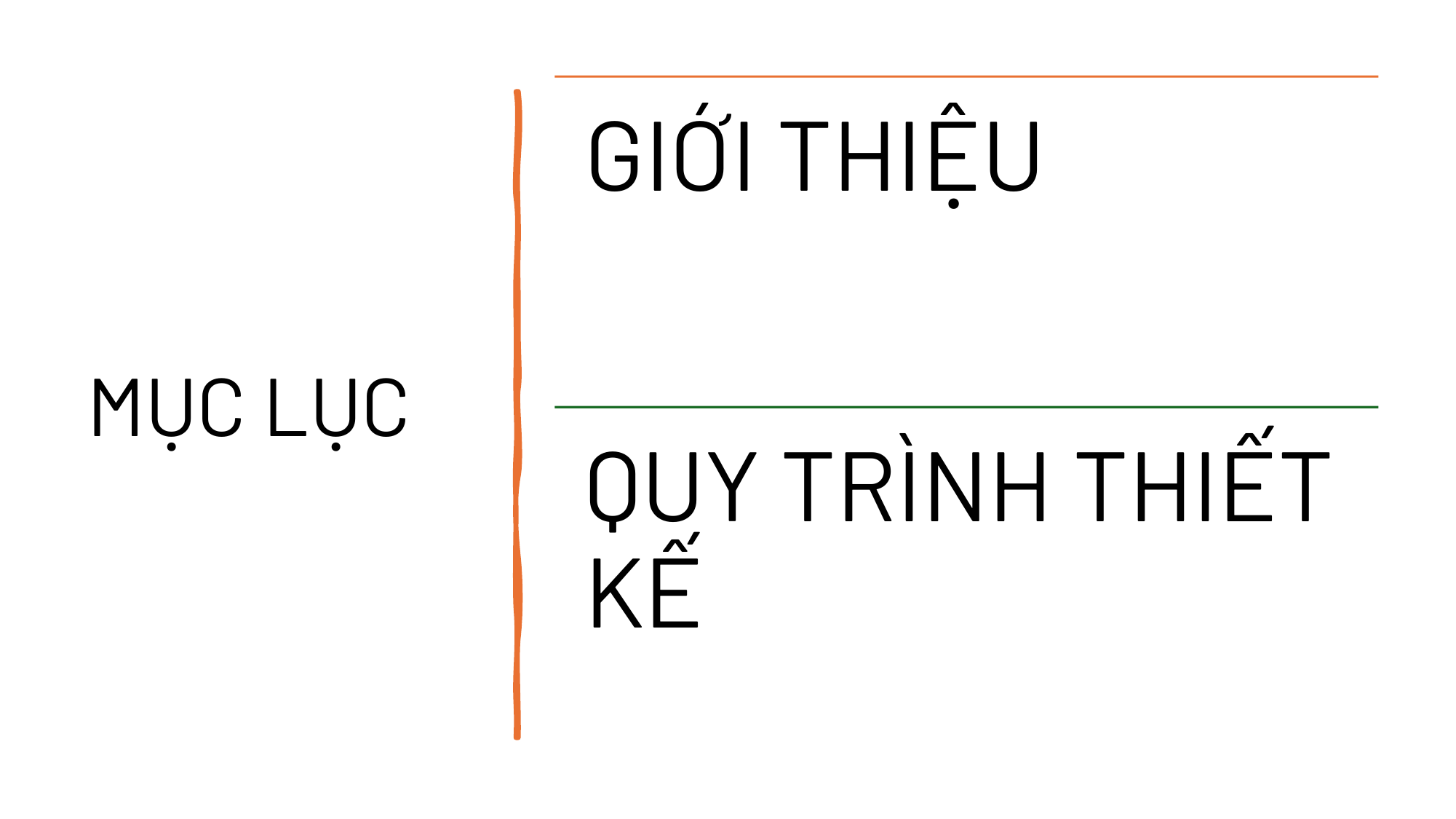

GIỚI THIỆU
QUY TRÌNH THIẾT KẾ
# MỤC LỤC